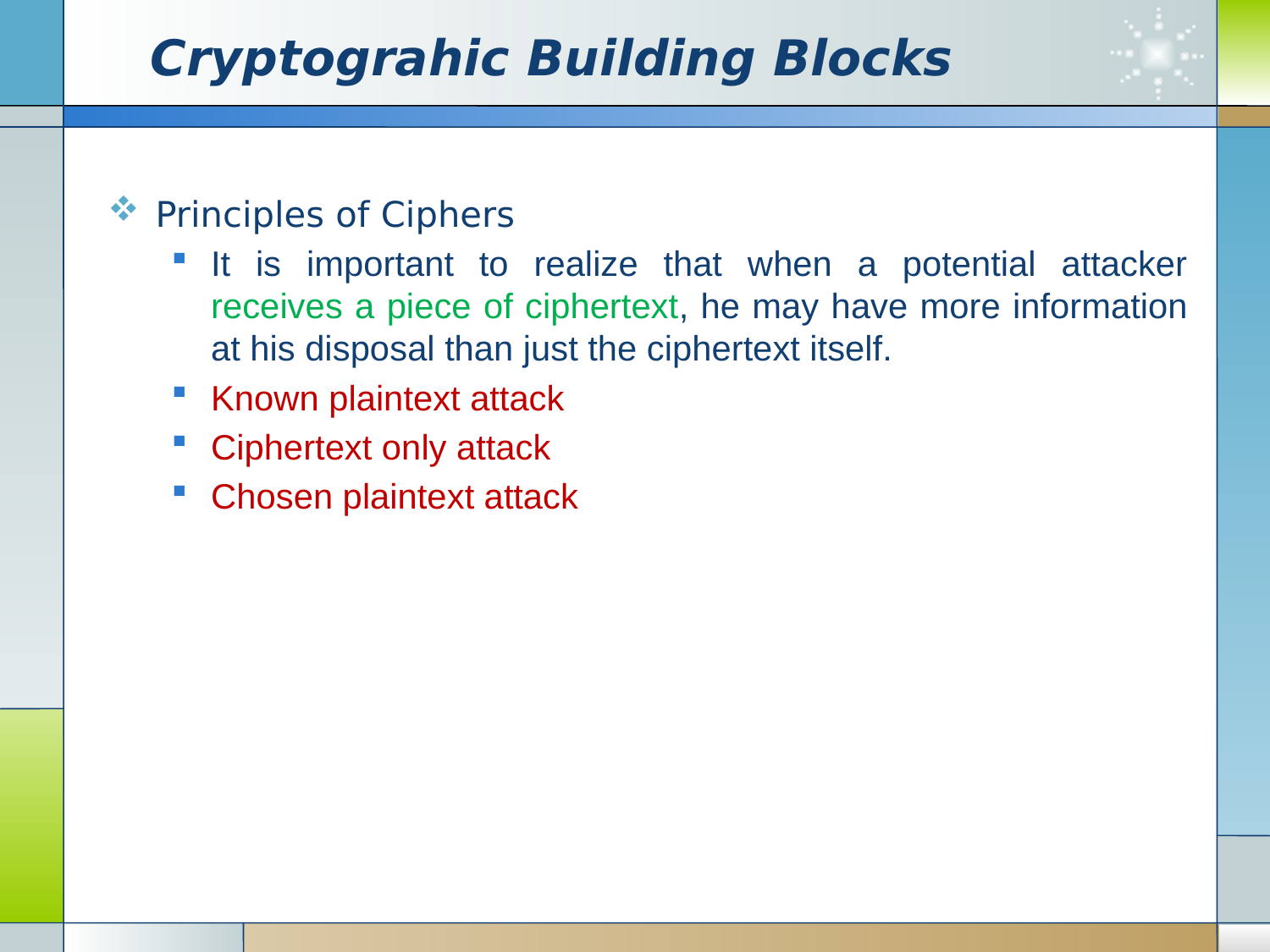

# Cryptograhic Building Blocks

Principles of Ciphers
It is important to realize that when a potential attacker receives a piece of ciphertext, he may have more information at his disposal than just the ciphertext itself.
Known plaintext attack
Ciphertext only attack
Chosen plaintext attack